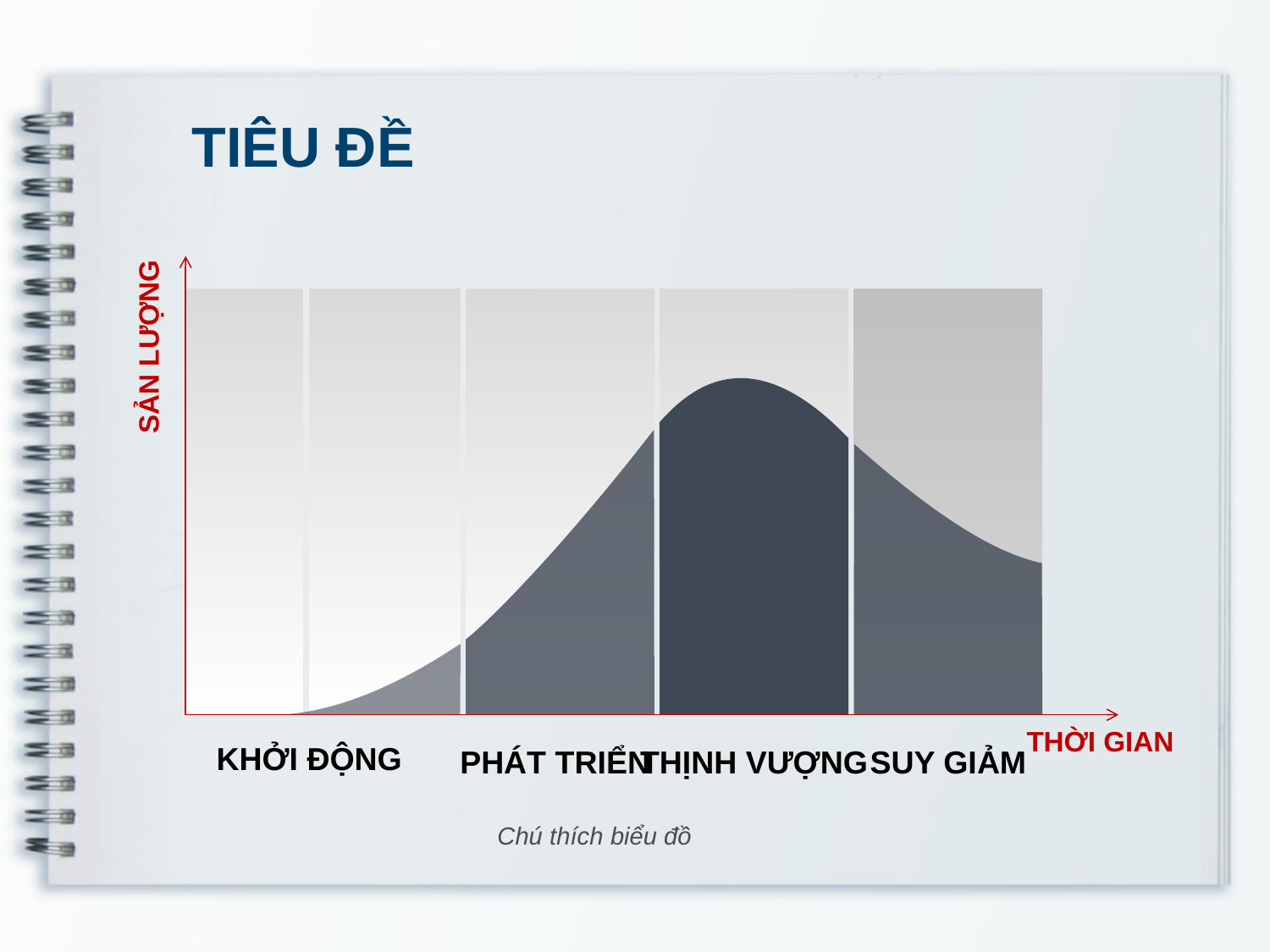

TIÊU ĐỀ

SẢn lưỢng

ThỜi gian
KhỞi đỘng
Phát triỂn
ThỊnh vưỢng
Suy giẢm
Chú thích biểu đồ